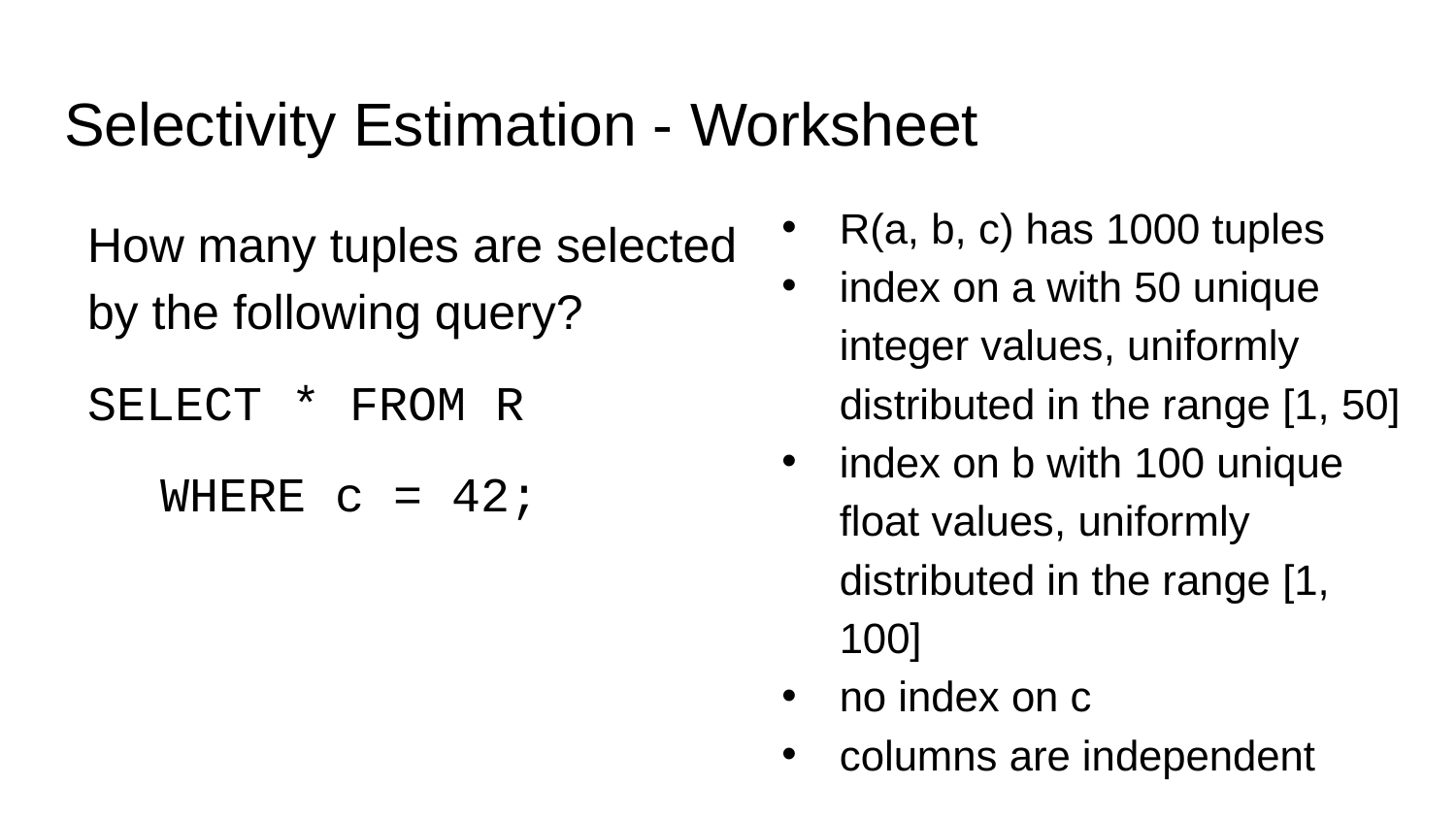

Selectivity Estimation - Worksheet
R(a, b, c) has 1000 tuples
index on a with 50 unique integer values, uniformly distributed in the range [1, 50]
index on b with 100 unique float values, uniformly distributed in the range [1, 100]
no index on c
columns are independent
How many tuples are selected by the following query?
SELECT * FROM R
WHERE c = 42;